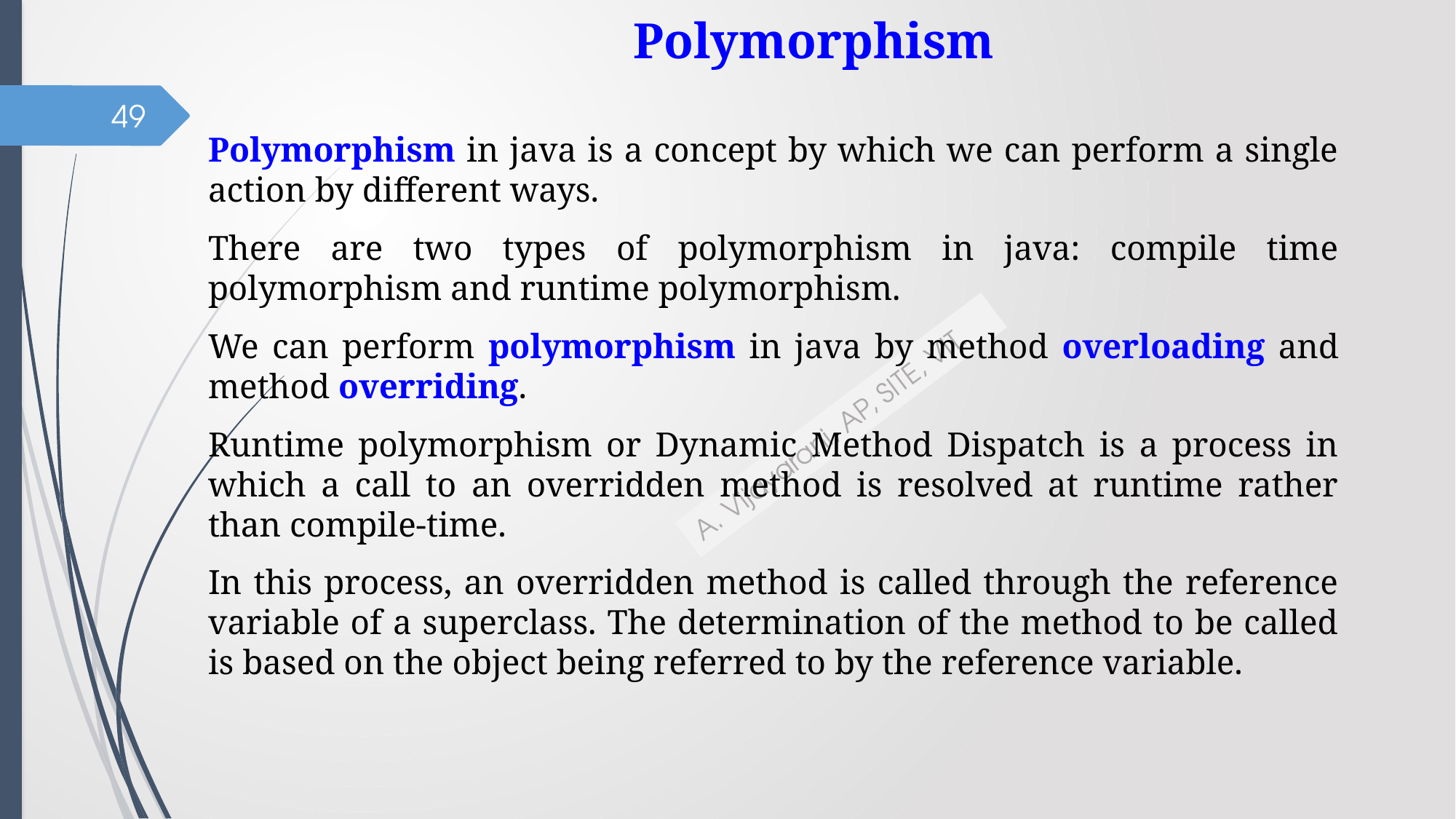

# Polymorphism
49
Polymorphism in java is a concept by which we can perform a single action by different ways.
There are two types of polymorphism in java: compile time polymorphism and runtime polymorphism.
We can perform polymorphism in java by method overloading and method overriding.
Runtime polymorphism or Dynamic Method Dispatch is a process in which a call to an overridden method is resolved at runtime rather than compile-time.
In this process, an overridden method is called through the reference variable of a superclass. The determination of the method to be called is based on the object being referred to by the reference variable.